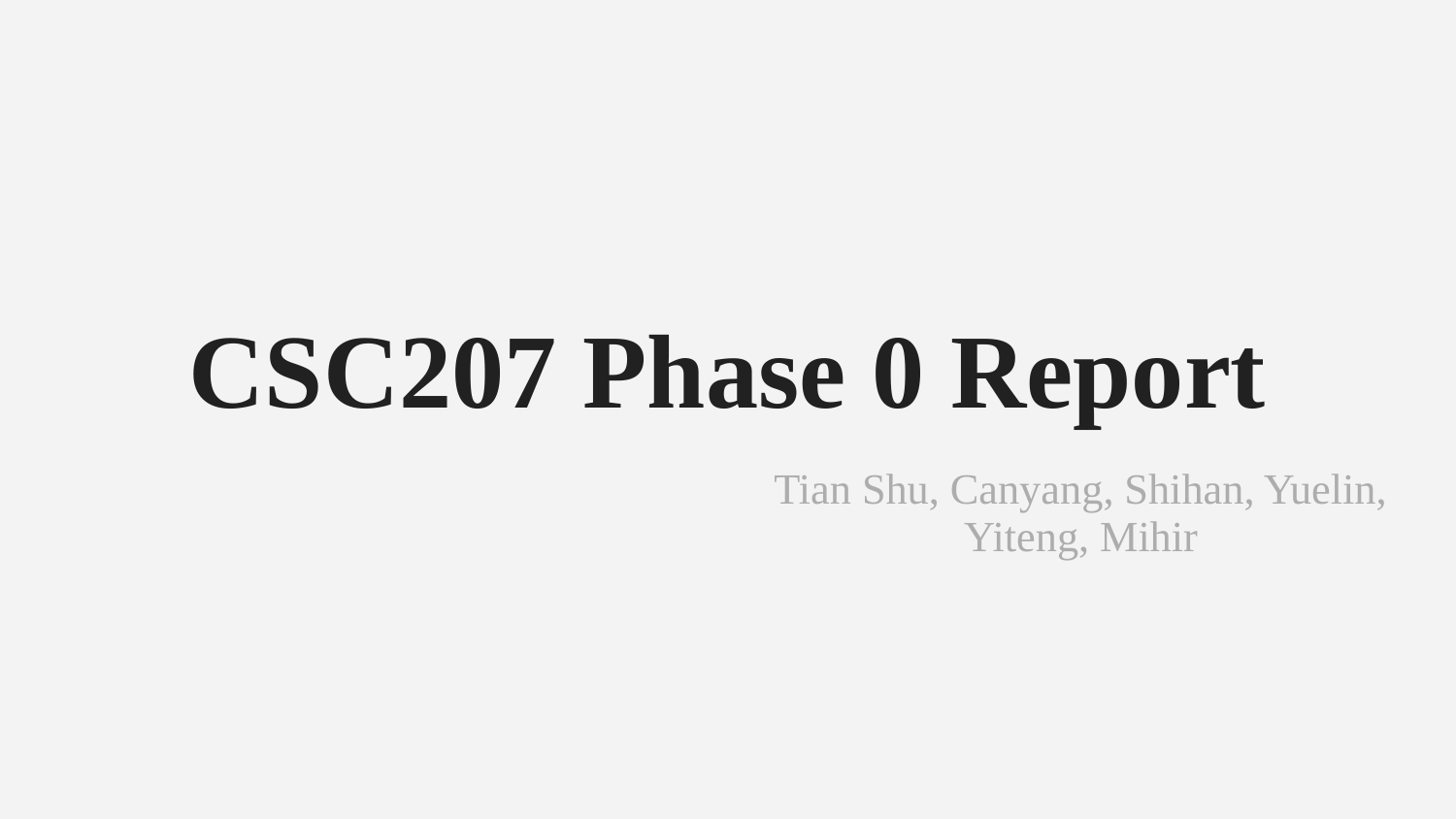

# CSC207 Phase 0 Report
Tian Shu, Canyang, Shihan, Yuelin, Yiteng, Mihir